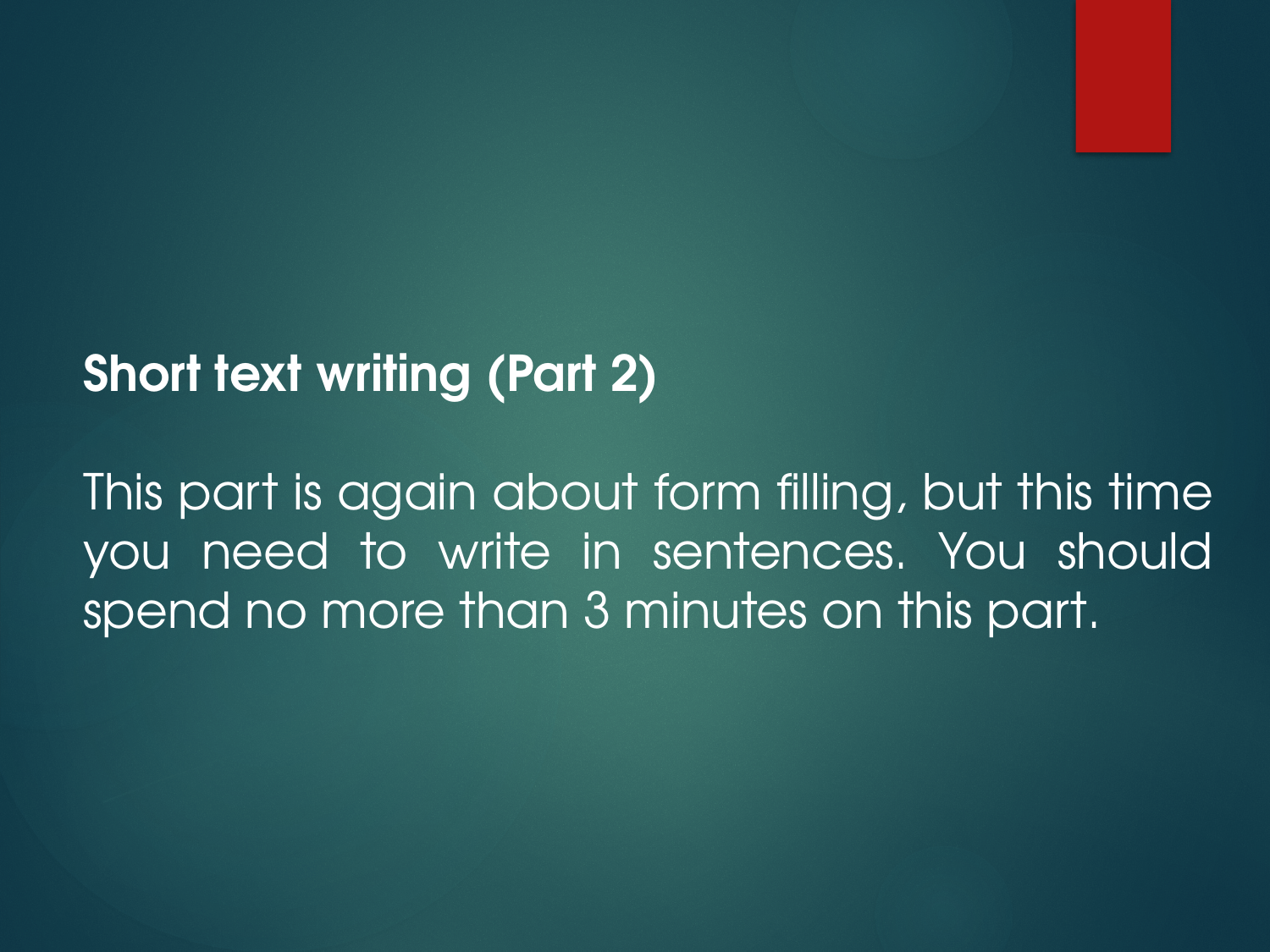

Short text writing (Part 2)

This part is again about form filling, but this time you need to write in sentences. You should spend no more than 3 minutes on this part.